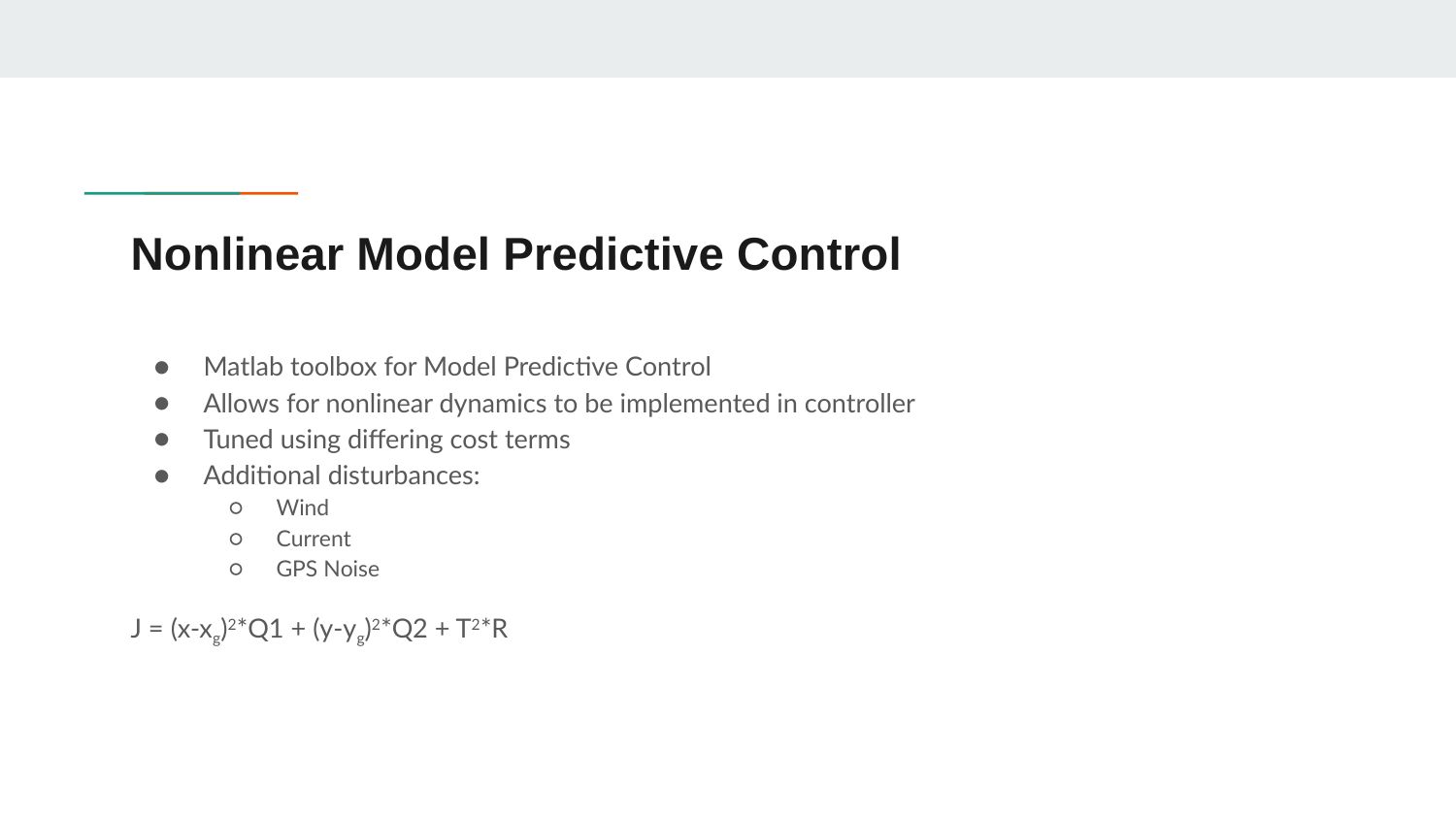

# Nonlinear Model Predictive Control
Matlab toolbox for Model Predictive Control
Allows for nonlinear dynamics to be implemented in controller
Tuned using differing cost terms
Additional disturbances:
Wind
Current
GPS Noise
J = (x-xg)2*Q1 + (y-yg)2*Q2 + T2*R